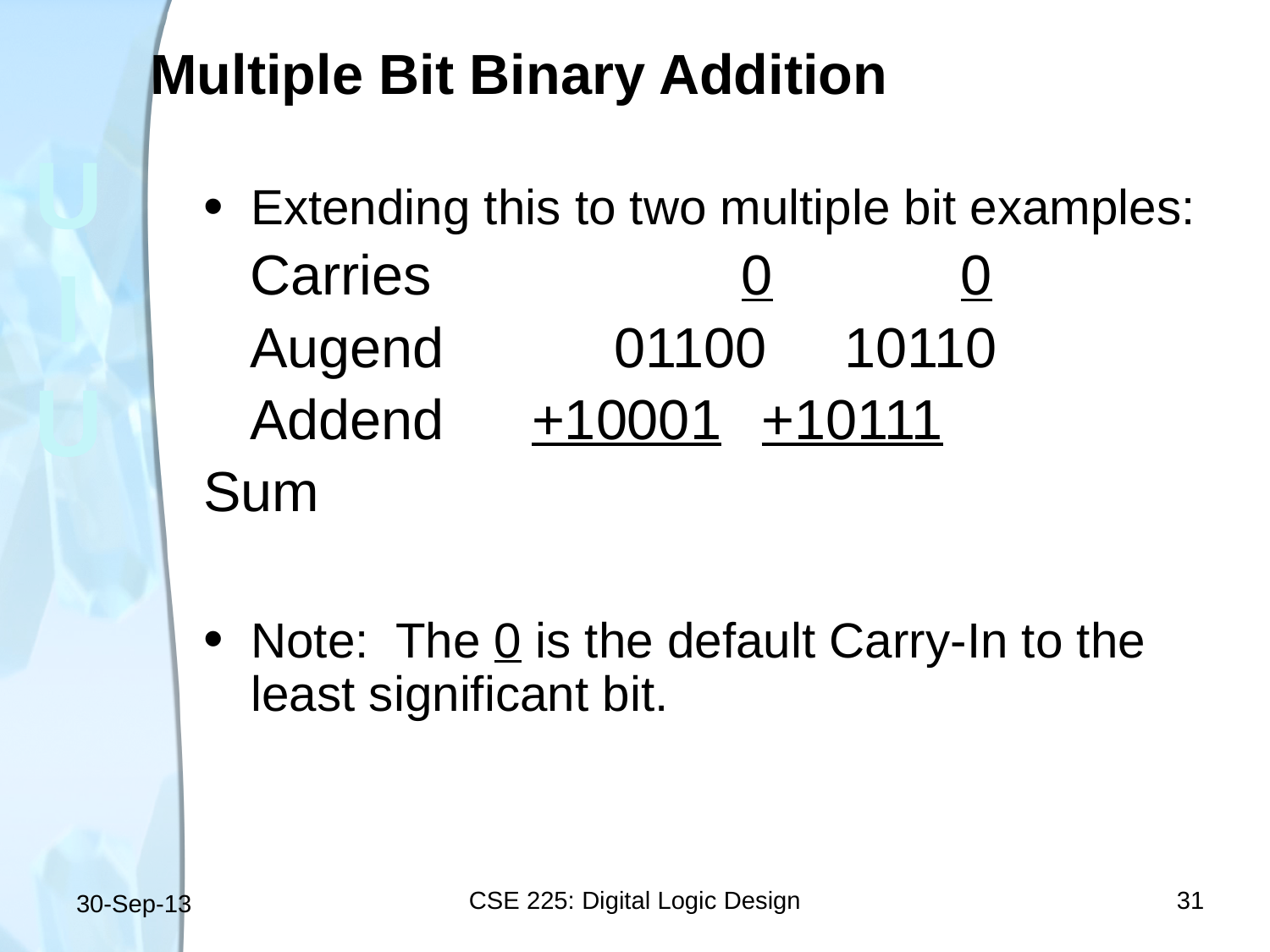

# Multiple Bit Binary Addition
Extending this to two multiple bit examples:
   Carries		       0            0
   Augend	       01100     10110
   Addend      +10001   +10111
Sum

Note:  The 0 is the default Carry-In to the least significant bit.
CSE 225: Digital Logic Design
31
30-Sep-13